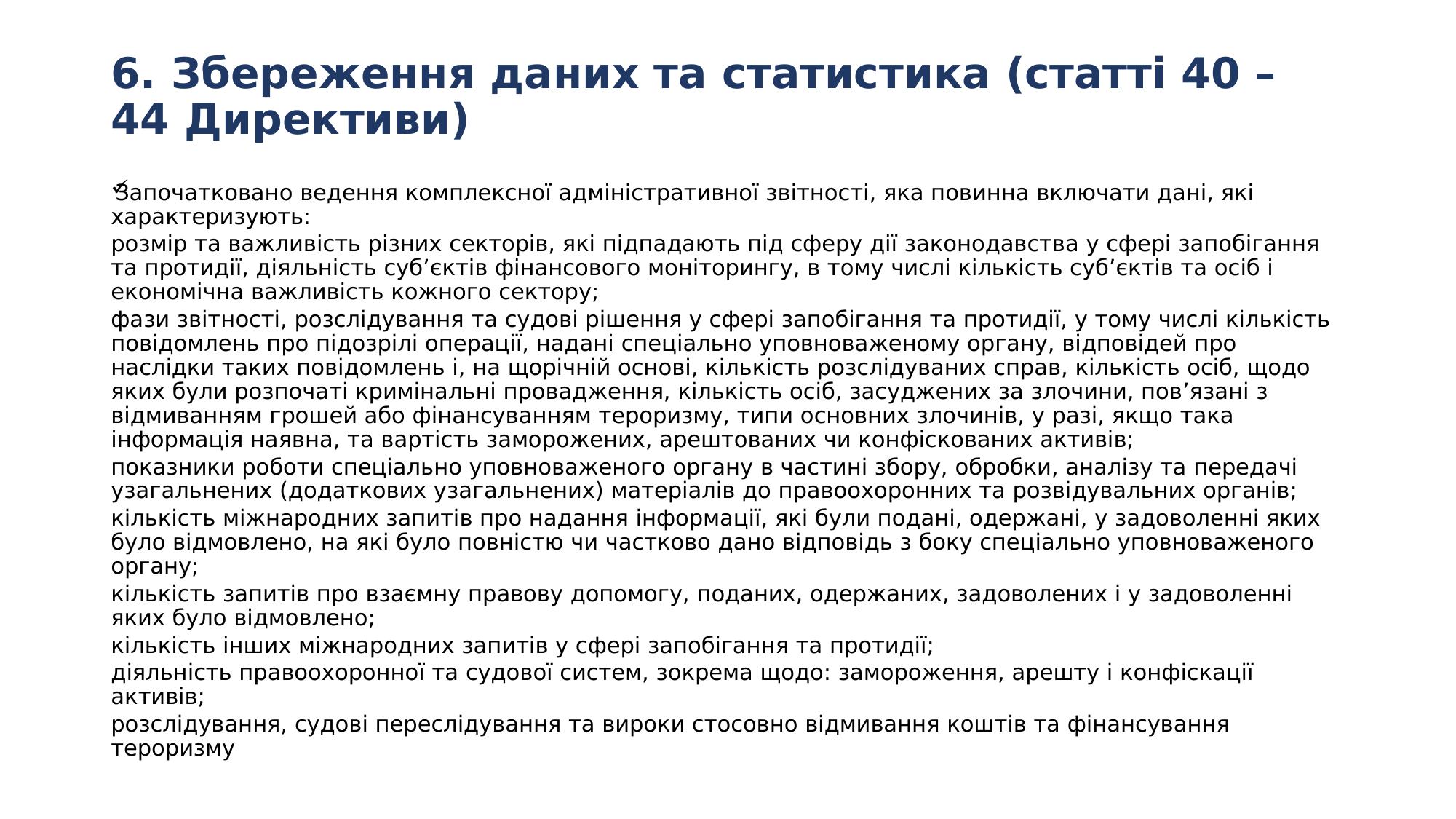

# 6. Збереження даних та статистика (статті 40 – 44 Директиви)
Започатковано ведення комплексної адміністративної звітності, яка повинна включати дані, які характеризують:
розмір та важливість різних секторів, які підпадають під сферу дії законодавства у сфері запобігання та протидії, діяльність суб’єктів фінансового моніторингу, в тому числі кількість суб’єктів та осіб і економічна важливість кожного сектору;
фази звітності, розслідування та судові рішення у сфері запобігання та протидії, у тому числі кількість повідомлень про підозрілі операції, надані спеціально уповноваженому органу, відповідей про наслідки таких повідомлень і, на щорічній основі, кількість розслідуваних справ, кількість осіб, щодо яких були розпочаті кримінальні провадження, кількість осіб, засуджених за злочини, пов’язані з відмиванням грошей або фінансуванням тероризму, типи основних злочинів, у разі, якщо така інформація наявна, та вартість заморожених, арештованих чи конфіскованих активів;
показники роботи спеціально уповноваженого органу в частині збору, обробки, аналізу та передачі узагальнених (додаткових узагальнених) матеріалів до правоохоронних та розвідувальних органів;
кількість міжнародних запитів про надання інформації, які були подані, одержані, у задоволенні яких було відмовлено, на які було повністю чи частково дано відповідь з боку спеціально уповноваженого органу;
кількість запитів про взаємну правову допомогу, поданих, одержаних, задоволених і у задоволенні яких було відмовлено;
кількість інших міжнародних запитів у сфері запобігання та протидії;
діяльність правоохоронної та судової систем, зокрема щодо: замороження, арешту і конфіскації активів;
розслідування, судові переслідування та вироки стосовно відмивання коштів та фінансування тероризму